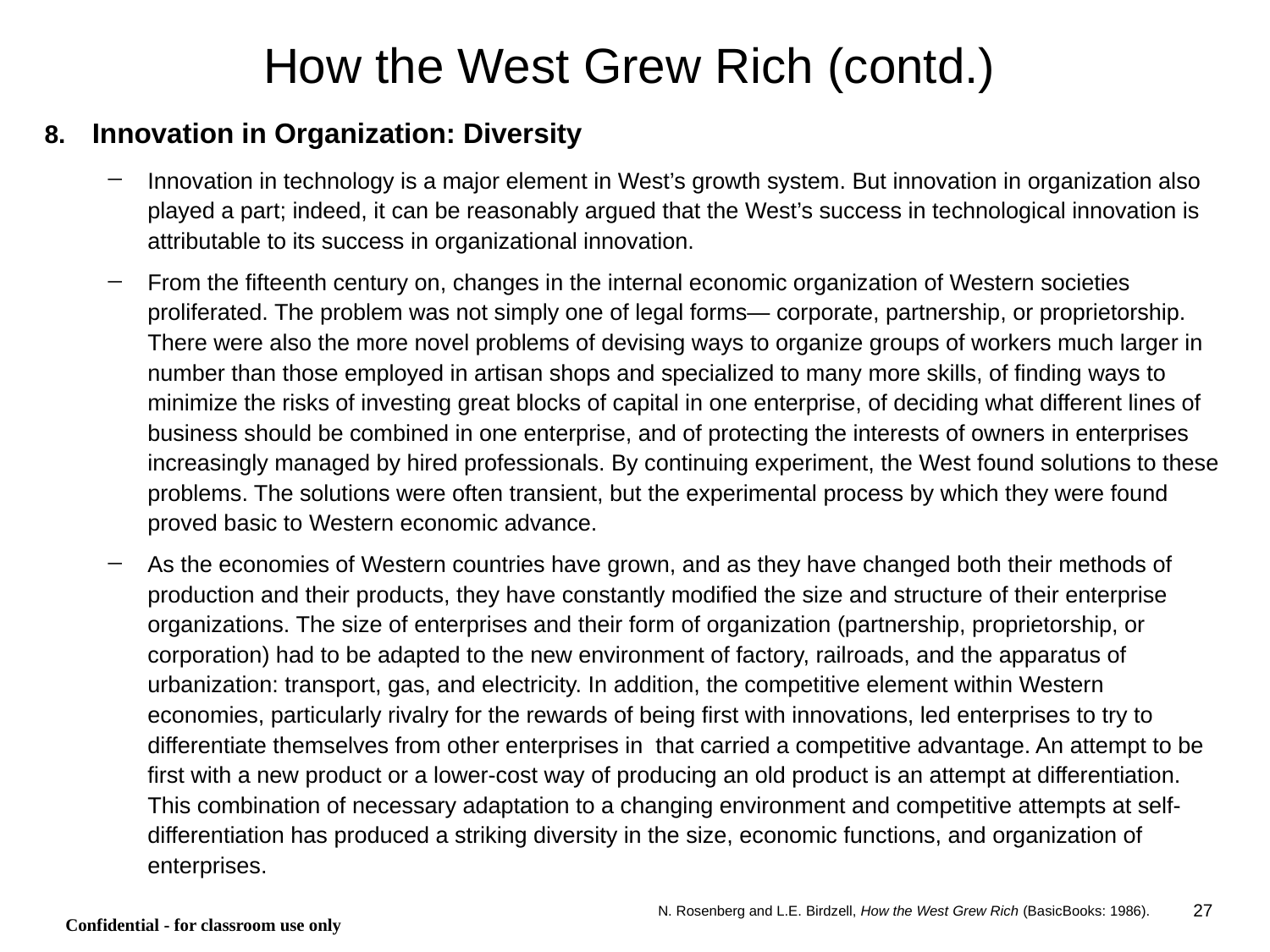

# How the West Grew Rich (contd.)
Innovation in Organization: Diversity
Innovation in technology is a major element in West’s growth system. But innovation in organization also played a part; indeed, it can be reasonably argued that the West’s success in technological innovation is attributable to its success in organizational innovation.
From the fifteenth century on, changes in the internal economic organization of Western societies proliferated. The problem was not simply one of legal forms— corporate, partnership, or proprietorship. There were also the more novel problems of devising ways to organize groups of workers much larger in number than those employed in artisan shops and specialized to many more skills, of finding ways to minimize the risks of investing great blocks of capital in one enterprise, of deciding what different lines of business should be combined in one enterprise, and of protecting the interests of owners in enterprises increasingly managed by hired professionals. By continuing experiment, the West found solutions to these problems. The solutions were often transient, but the experimental process by which they were found proved basic to Western economic advance.
As the economies of Western countries have grown, and as they have changed both their methods of production and their products, they have constantly modified the size and structure of their enterprise organizations. The size of enterprises and their form of organization (partnership, proprietorship, or corporation) had to be adapted to the new environment of factory, railroads, and the apparatus of urbanization: transport, gas, and electricity. In addition, the competitive element within Western economies, particularly rivalry for the rewards of being first with innovations, led enterprises to try to differentiate themselves from other enterprises in  that carried a competitive advantage. An attempt to be first with a new product or a lower-cost way of producing an old product is an attempt at differentiation. This combination of necessary adaptation to a changing environment and competitive attempts at self-differentiation has produced a striking diversity in the size, economic functions, and organization of enterprises.
N. Rosenberg and L.E. Birdzell, How the West Grew Rich (BasicBooks: 1986).